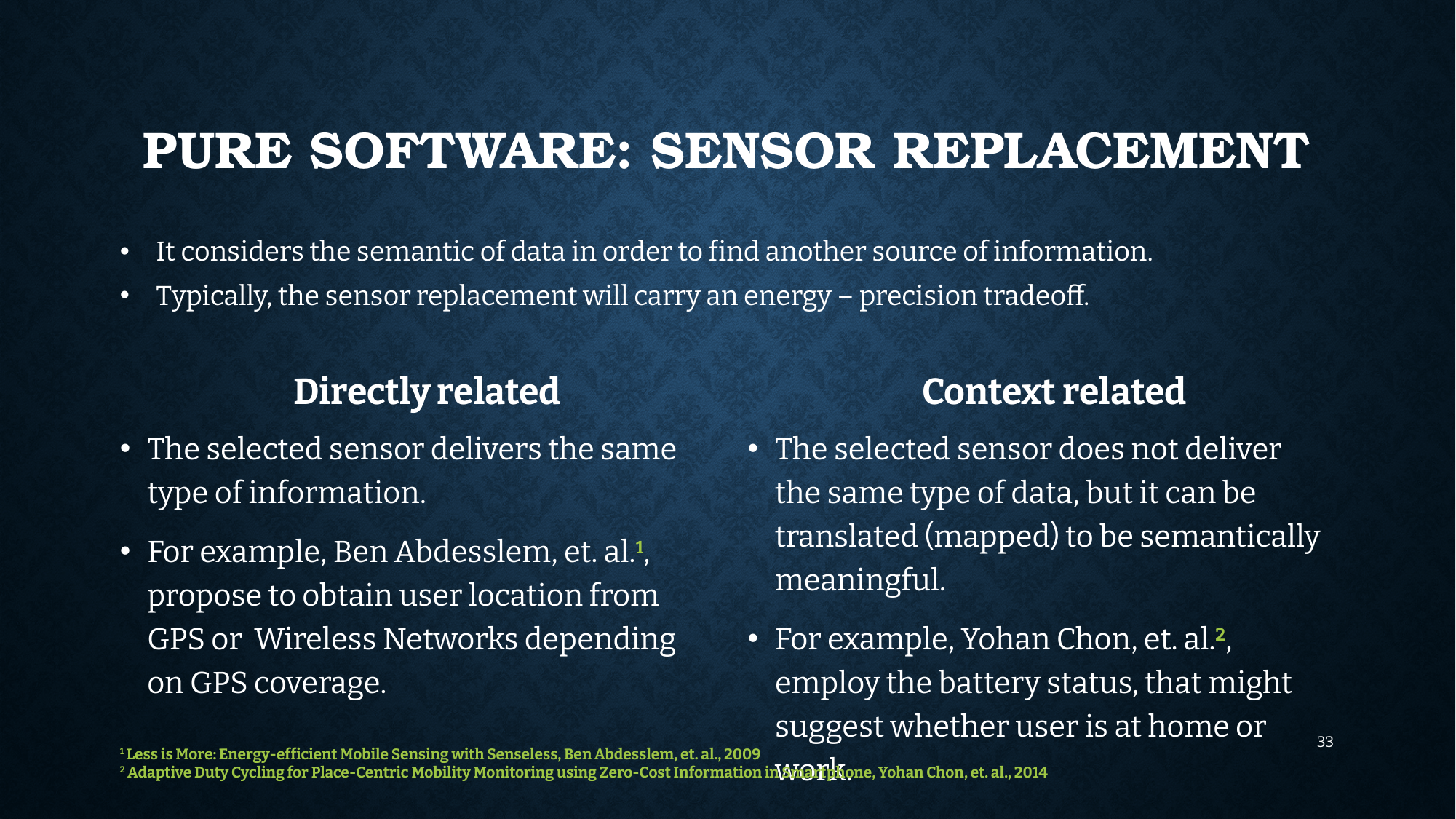

# Pure Software: Sensor Replacement
It considers the semantic of data in order to find another source of information.
Typically, the sensor replacement will carry an energy – precision tradeoff.
Directly related
Context related
The selected sensor delivers the same type of information.
For example, Ben Abdesslem, et. al.1, propose to obtain user location from GPS or  Wireless Networks depending on GPS coverage.
The selected sensor does not deliver the same type of data, but it can be translated (mapped) to be semantically meaningful.
For example, Yohan Chon, et. al.2, employ the battery status, that might suggest whether user is at home or work.
33
1 Less is More: Energy-efficient Mobile Sensing with Senseless, Ben Abdesslem, et. al., 2009
2 Adaptive Duty Cycling for Place-Centric Mobility Monitoring using Zero-Cost Information in Smartphone, Yohan Chon, et. al., 2014